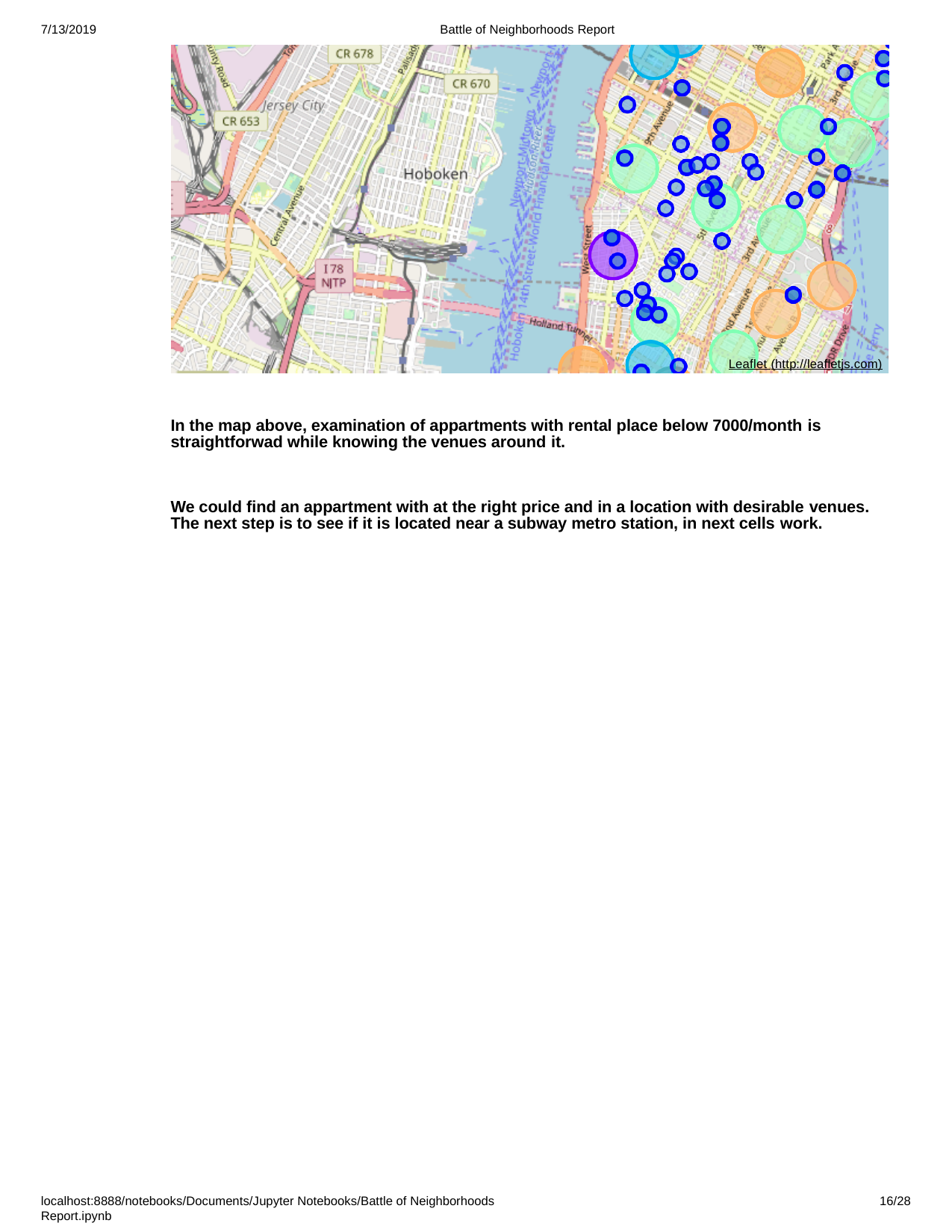

7/13/2019
Battle of Neighborhoods Report

Leaflet (http://leafletjs.com)

In the map above, examination of appartments with rental place below 7000/month is  straightforwad while knowing the venues around it.

We could find an appartment with at the right price and in a location with desirable venues.  The next step is to see if it is located near a subway metro station, in next cells work.
localhost:8888/notebooks/Documents/Jupyter Notebooks/Battle of Neighborhoods Report.ipynb
16/28